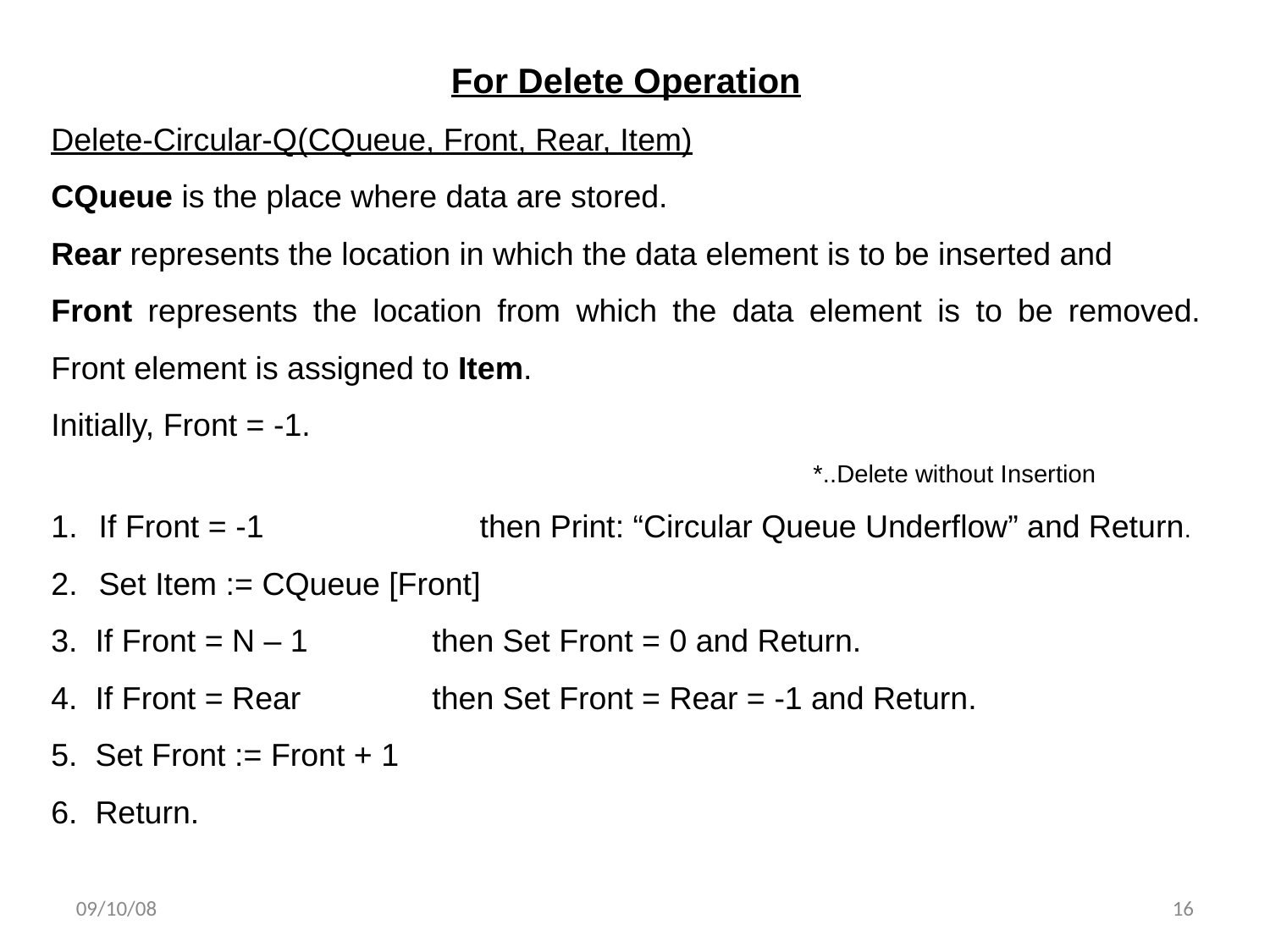

For Delete Operation
Delete-Circular-Q(CQueue, Front, Rear, Item)
CQueue is the place where data are stored.
Rear represents the location in which the data element is to be inserted and
Front represents the location from which the data element is to be removed. Front element is assigned to Item.
Initially, Front = -1.
  						*..Delete without Insertion
If Front = -1 		then Print: “Circular Queue Underflow” and Return.
Set Item := CQueue [Front]
3.  If Front = N – 1	then Set Front = 0 and Return.
4.  If Front = Rear 	then Set Front = Rear = -1 and Return.
5.  Set Front := Front + 1
6.  Return.
09/10/08

16